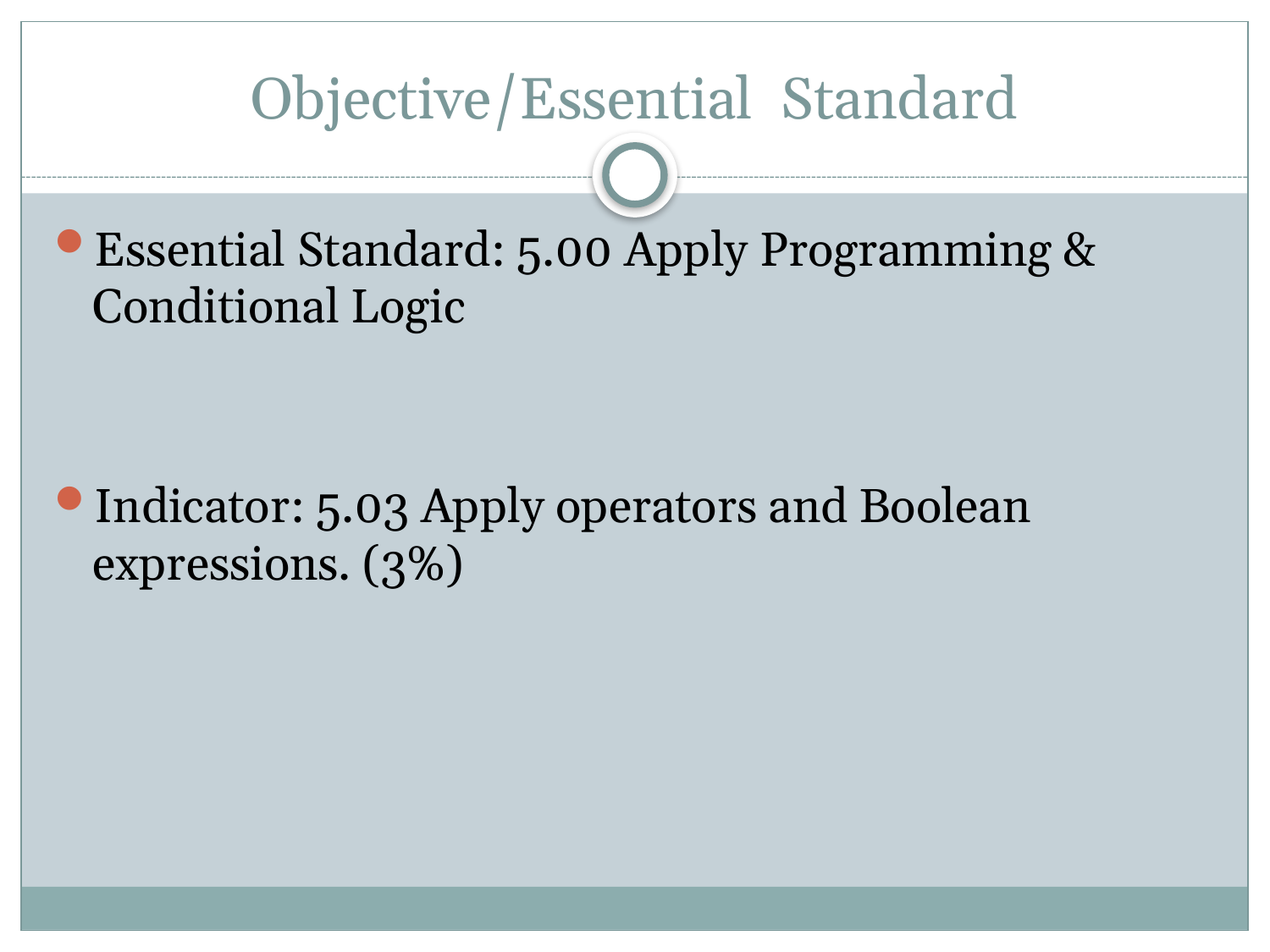

# Objective/Essential  Standard
Essential Standard: 5.00 Apply Programming & Conditional Logic

Indicator: 5.03 Apply operators and Boolean expressions. (3%)